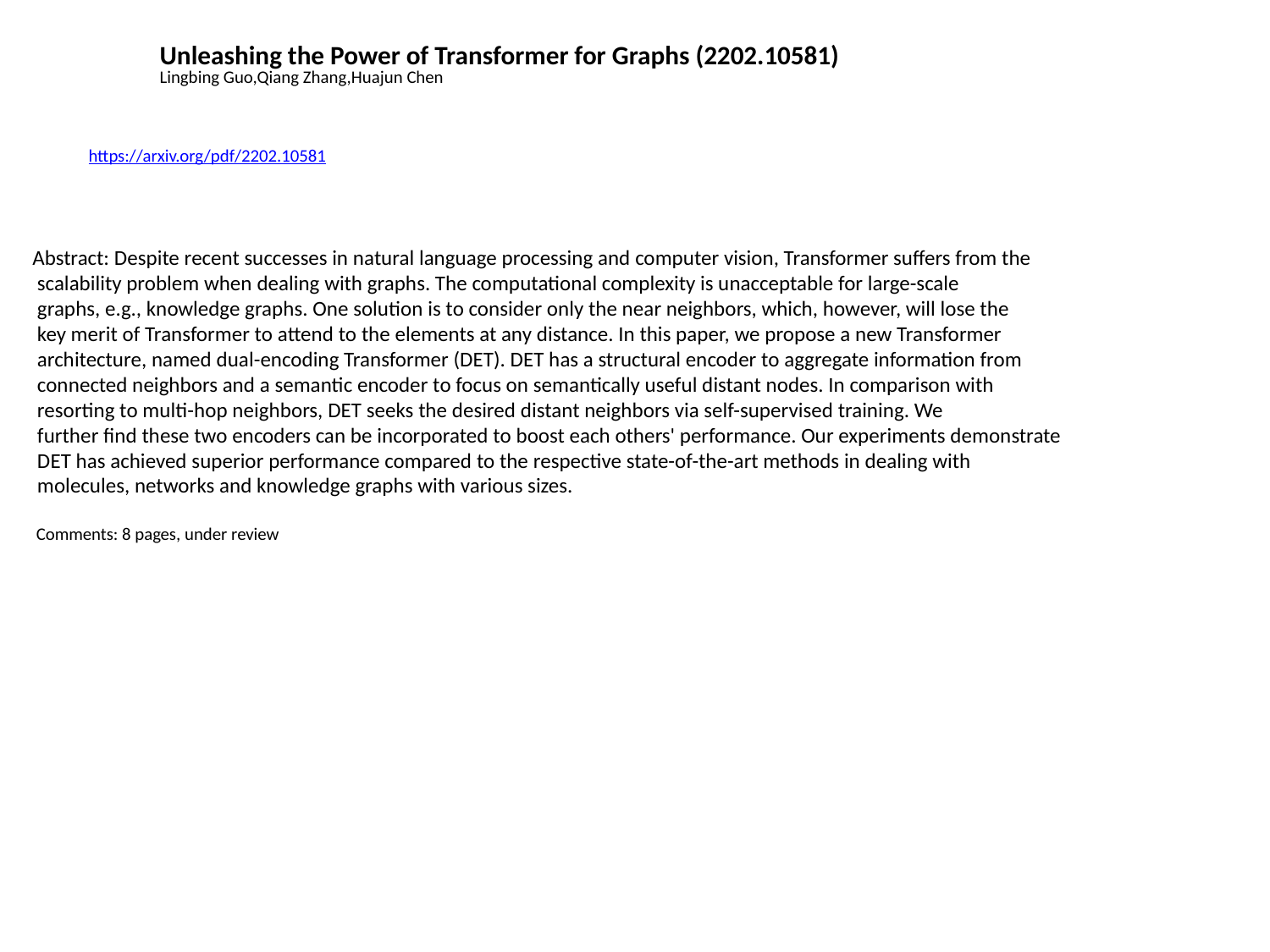

Unleashing the Power of Transformer for Graphs (2202.10581)
Lingbing Guo,Qiang Zhang,Huajun Chen

https://arxiv.org/pdf/2202.10581

Abstract: Despite recent successes in natural language processing and computer vision, Transformer suffers from the
 scalability problem when dealing with graphs. The computational complexity is unacceptable for large-scale
 graphs, e.g., knowledge graphs. One solution is to consider only the near neighbors, which, however, will lose the
 key merit of Transformer to attend to the elements at any distance. In this paper, we propose a new Transformer
 architecture, named dual-encoding Transformer (DET). DET has a structural encoder to aggregate information from
 connected neighbors and a semantic encoder to focus on semantically useful distant nodes. In comparison with
 resorting to multi-hop neighbors, DET seeks the desired distant neighbors via self-supervised training. We
 further find these two encoders can be incorporated to boost each others' performance. Our experiments demonstrate
 DET has achieved superior performance compared to the respective state-of-the-art methods in dealing with
 molecules, networks and knowledge graphs with various sizes.
 Comments: 8 pages, under review